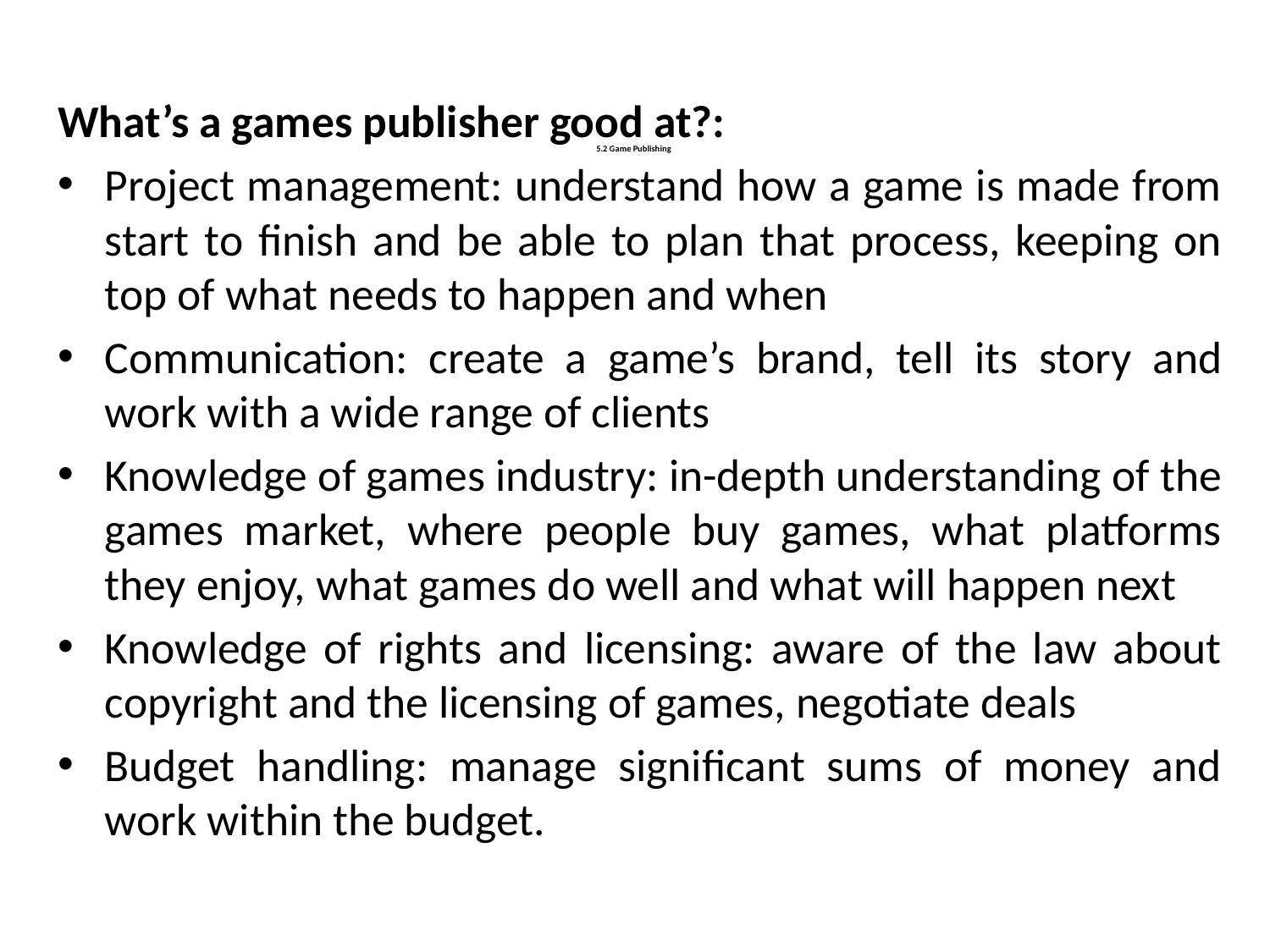

What’s a games publisher good at?:
Project management: understand how a game is made from start to finish and be able to plan that process, keeping on top of what needs to happen and when
Communication: create a game’s brand, tell its story and work with a wide range of clients
Knowledge of games industry: in-depth understanding of the games market, where people buy games, what platforms they enjoy, what games do well and what will happen next
Knowledge of rights and licensing: aware of the law about copyright and the licensing of games, negotiate deals
Budget handling: manage significant sums of money and work within the budget.

# 5.2 Game Publishing